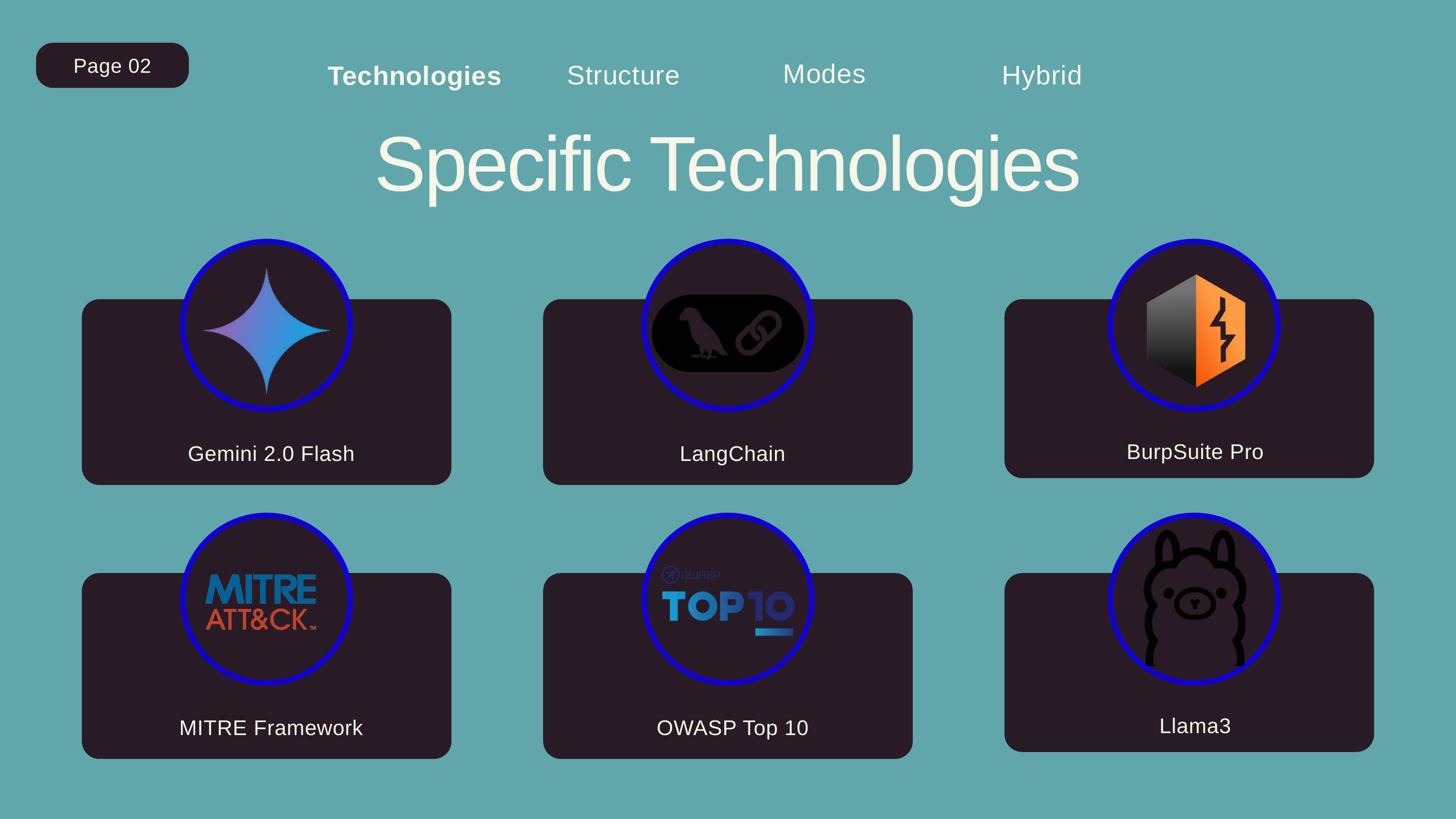

Page 02
Modes
Hybrid

Structure
Technologies
Specific Technologies

BurpSuite Pro
Gemini 2.0 Flash
LangChain

Llama3
MITRE Framework
OWASP Top 10